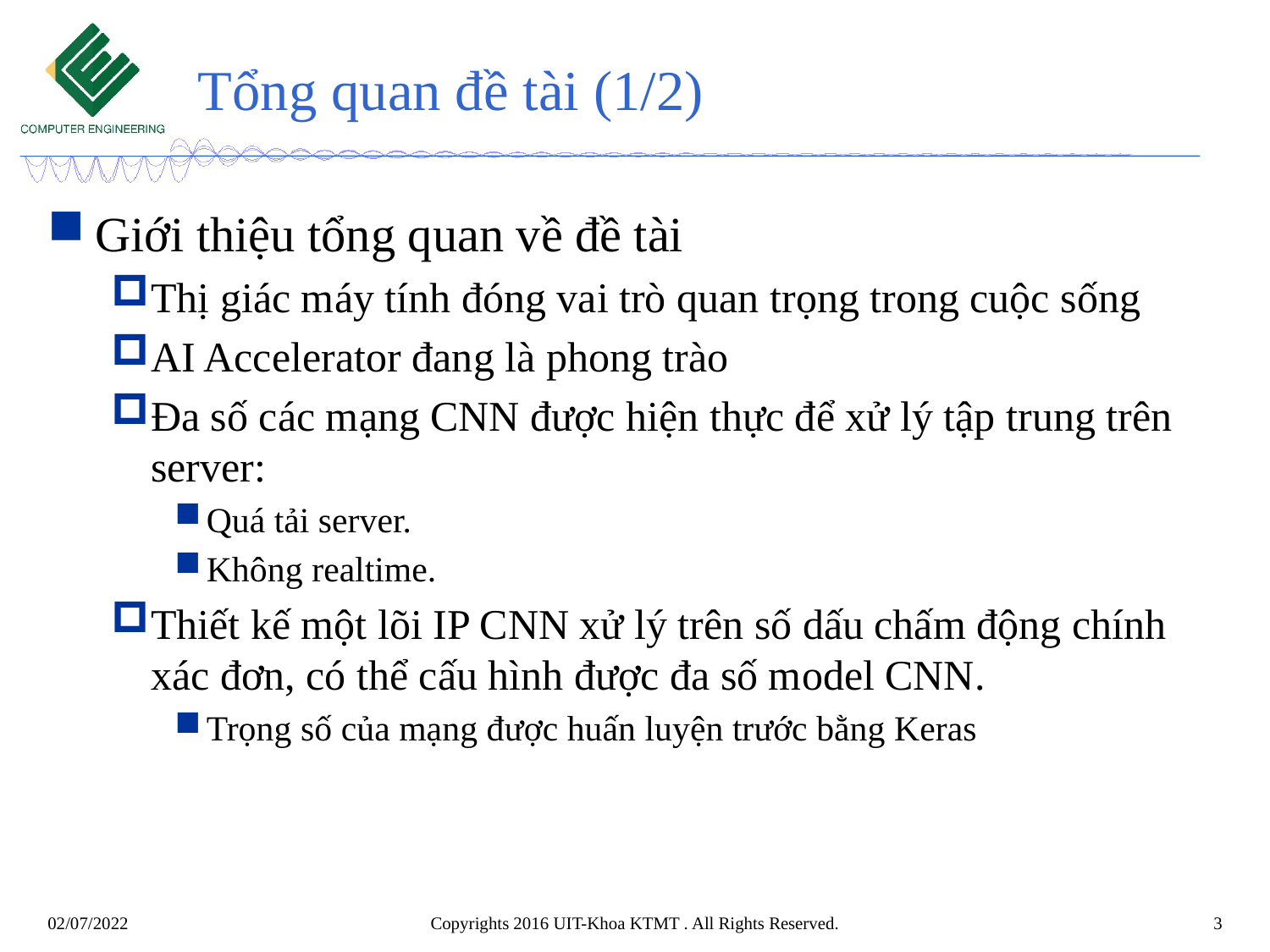

# Tổng quan đề tài (1/2)
Giới thiệu tổng quan về đề tài
Thị giác máy tính đóng vai trò quan trọng trong cuộc sống
AI Accelerator đang là phong trào
Đa số các mạng CNN được hiện thực để xử lý tập trung trên server:
Quá tải server.
Không realtime.
Thiết kế một lõi IP CNN xử lý trên số dấu chấm động chính xác đơn, có thể cấu hình được đa số model CNN.
Trọng số của mạng được huấn luyện trước bằng Keras

02/07/2022
Copyrights 2016 UIT-Khoa KTMT . All Rights Reserved.
3